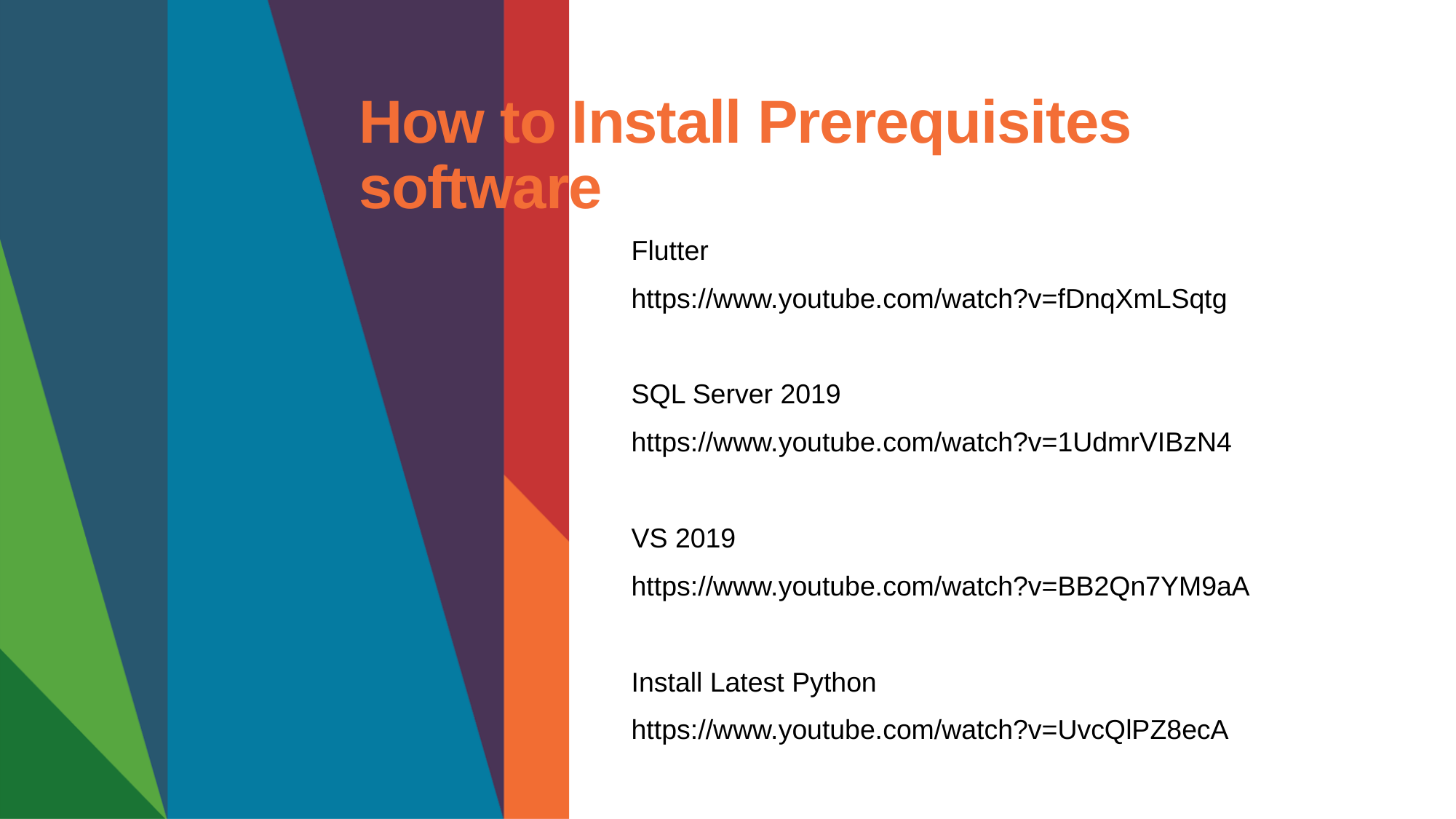

# How to Install Prerequisites software
Flutter
https://www.youtube.com/watch?v=fDnqXmLSqtg

SQL Server 2019
https://www.youtube.com/watch?v=1UdmrVIBzN4

VS 2019
https://www.youtube.com/watch?v=BB2Qn7YM9aA

Install Latest Python
https://www.youtube.com/watch?v=UvcQlPZ8ecA